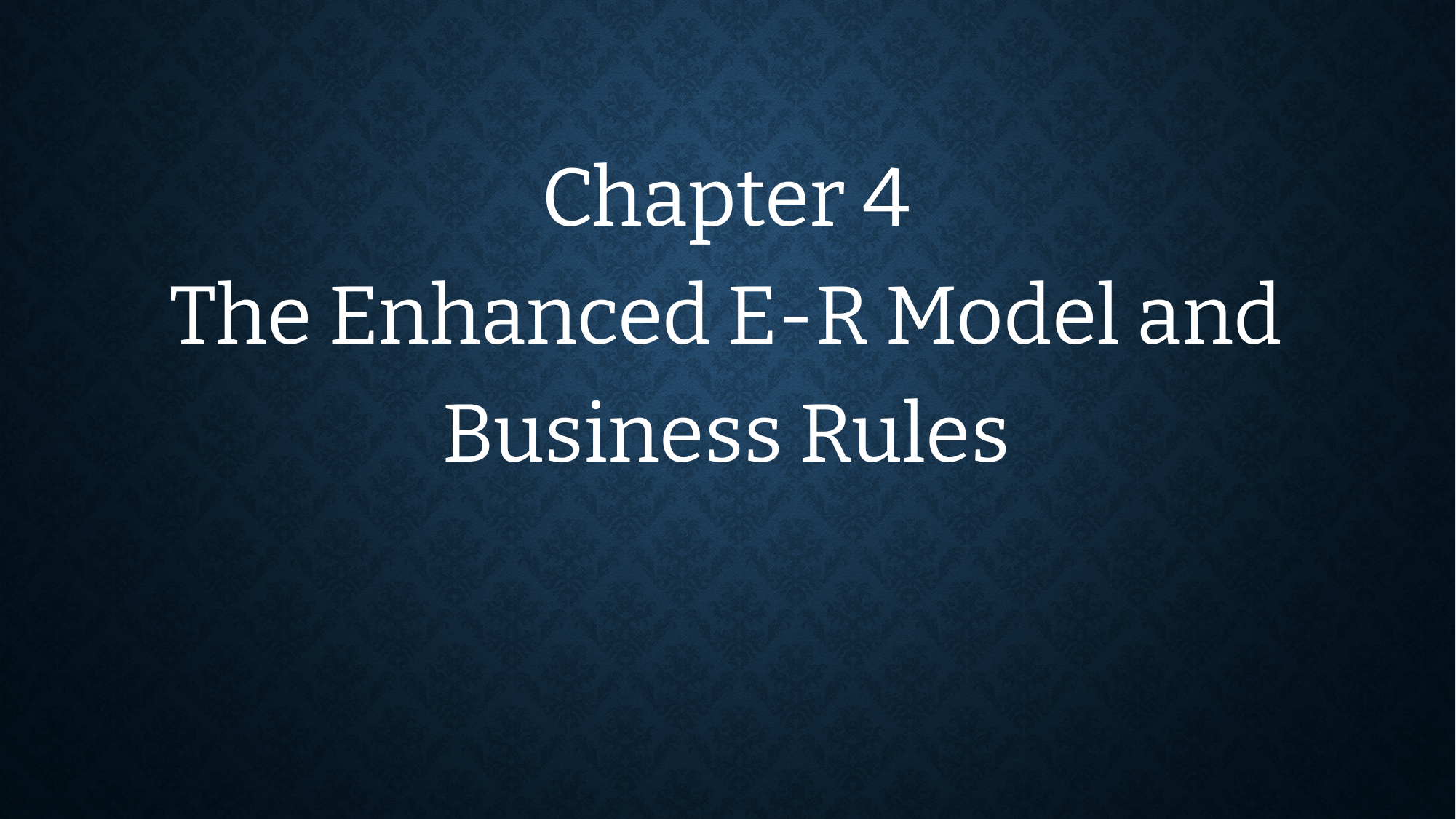

Chapter 4
The Enhanced E-R Model and
Business Rules